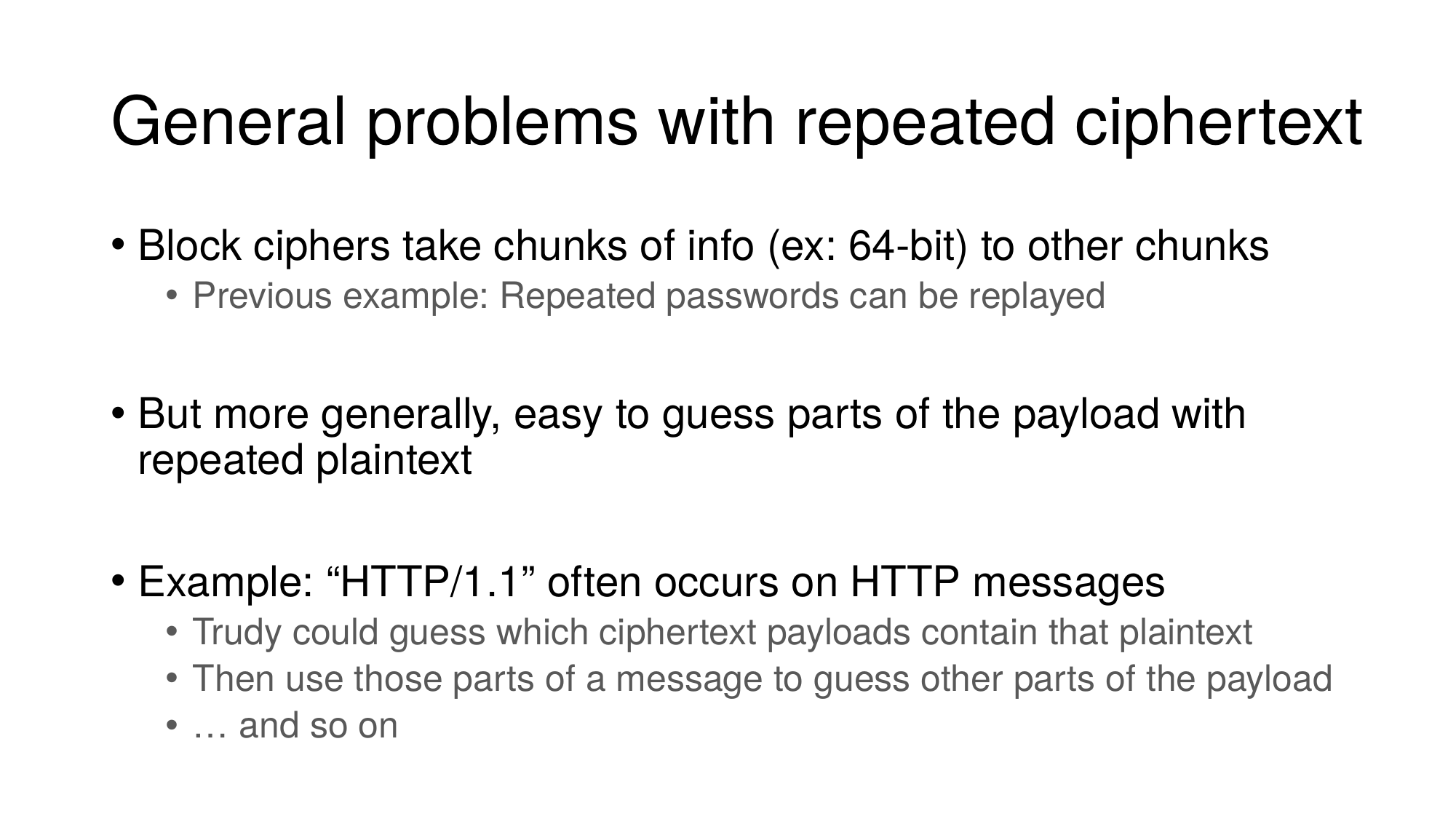

# General problems with repeated ciphertext
Block ciphers take chunks of info (ex: 64-bit) to other chunks
Previous example: Repeated passwords can be replayed

But more generally, easy to guess parts of the payload with repeated plaintext

Example: “HTTP/1.1” often occurs on HTTP messages
Trudy could guess which ciphertext payloads contain that plaintext
Then use those parts of a message to guess other parts of the payload
… and so on